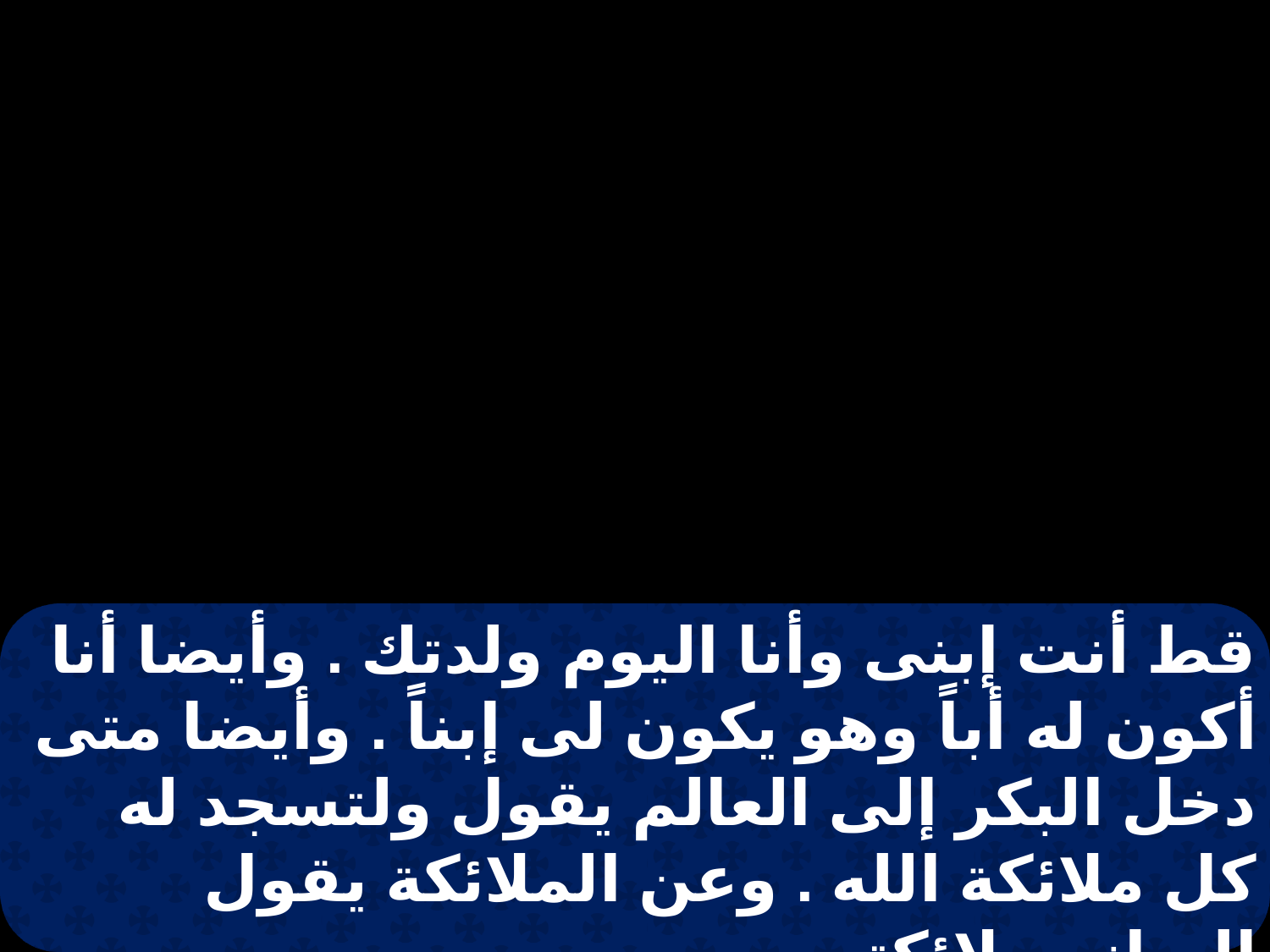

قط أنت إبنى وأنا اليوم ولدتك . وأيضا أنا أكون له أباً وهو يكون لى إبناً . وأيضا متى دخل البكر إلى العالم يقول ولتسجد له كل ملائكة الله . وعن الملائكة يقول الصانع ملائكته